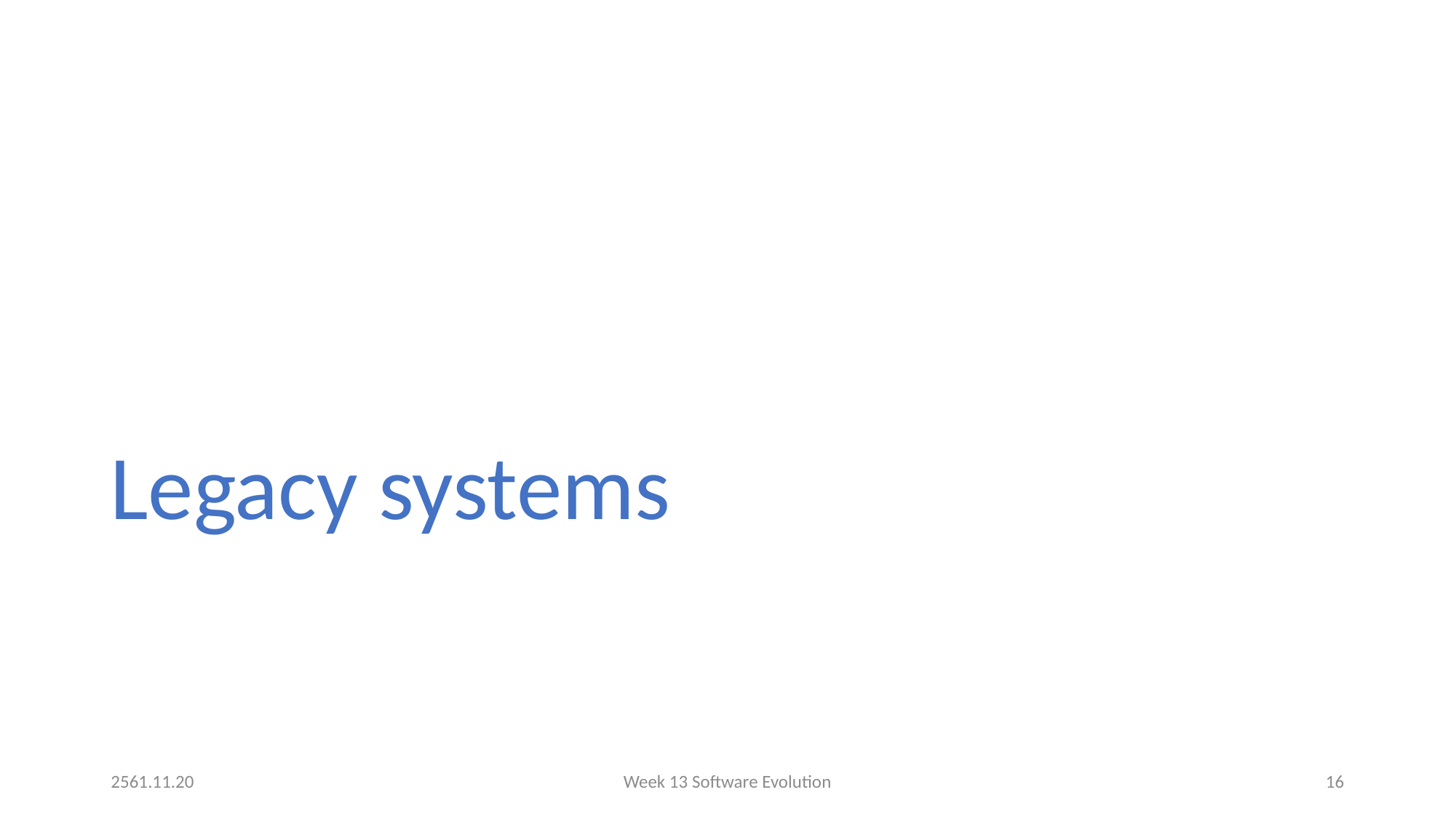

# Legacy systems

2561.11.20
Week 13 Software Evolution
16